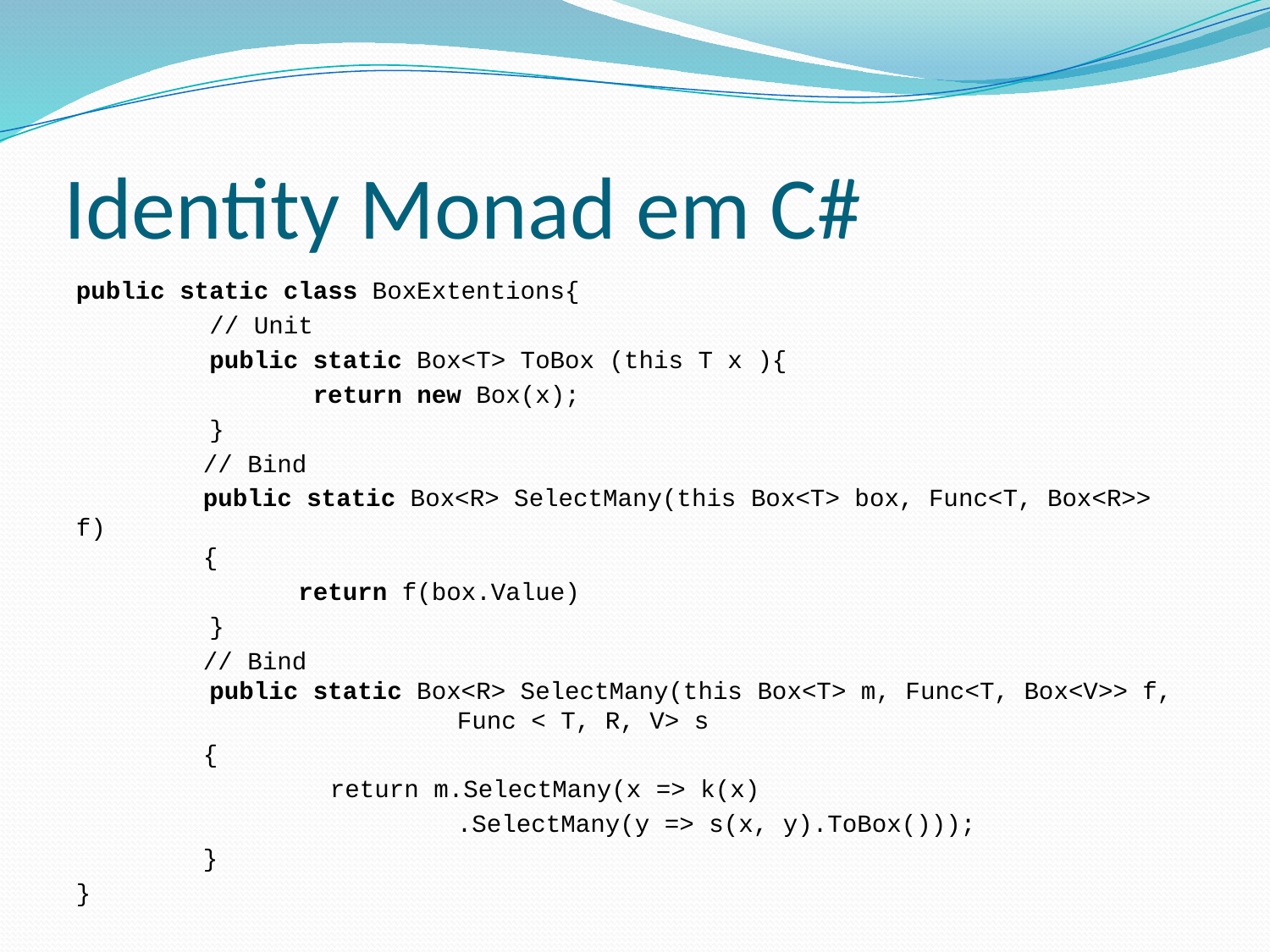

# Identity Monad em C#
public static class BoxExtentions{
         // Unit
         public static Box<T> ToBox (this T x ){
                return new Box(x);
         }
	// Bind
	public static Box<R> SelectMany(this Box<T> box, Func<T, Box<R>> f)
	{
               return f(box.Value)
         }
	// Bind
         public static Box<R> SelectMany(this Box<T> m, Func<T, Box<V>> f, 			Func < T, R, V> s
	{
		return m.SelectMany(x => k(x)
			.SelectMany(y => s(x, y).ToBox()));
	}
}